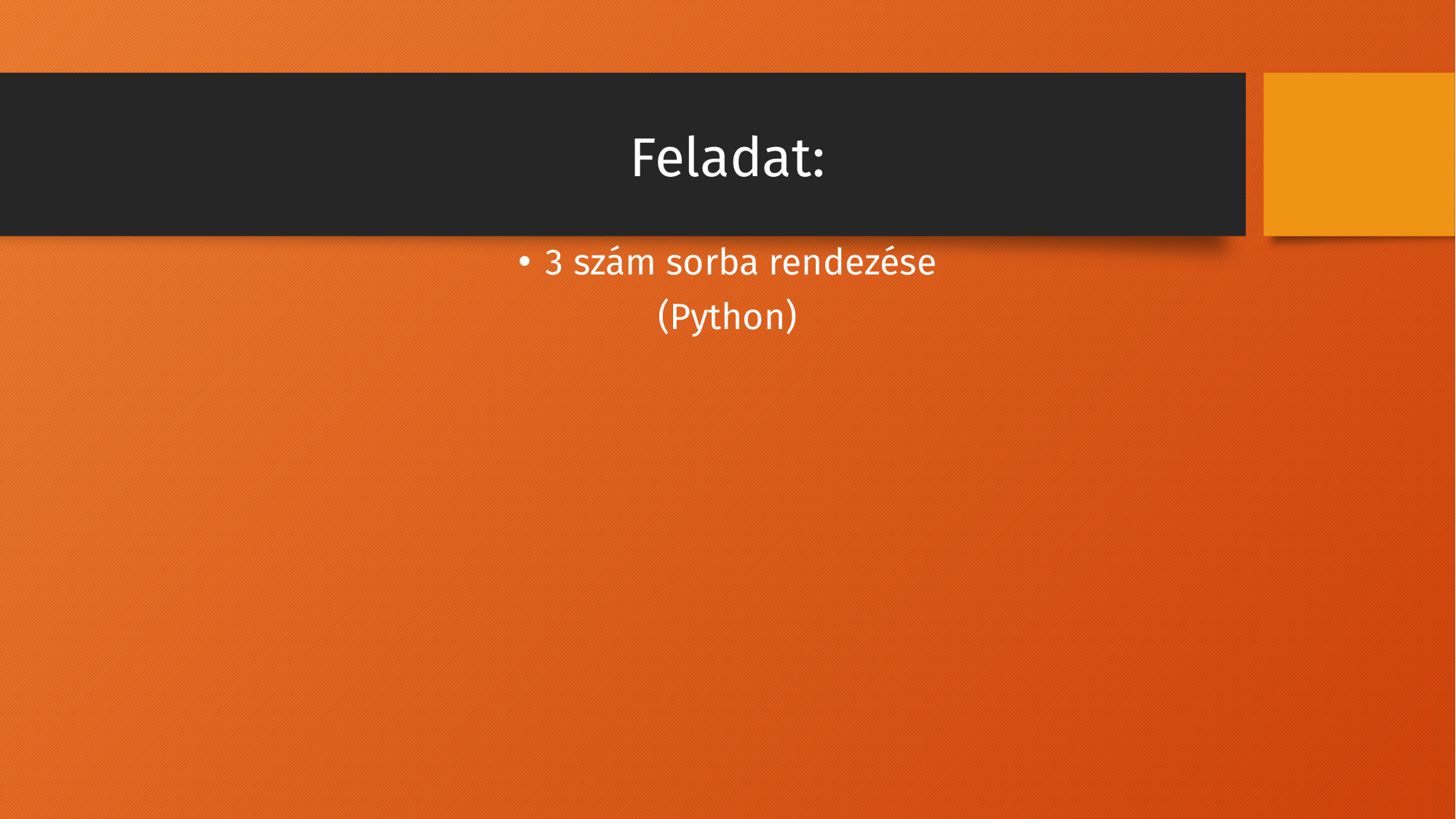

# Feladat:
3 szám sorba rendezése
(Python)